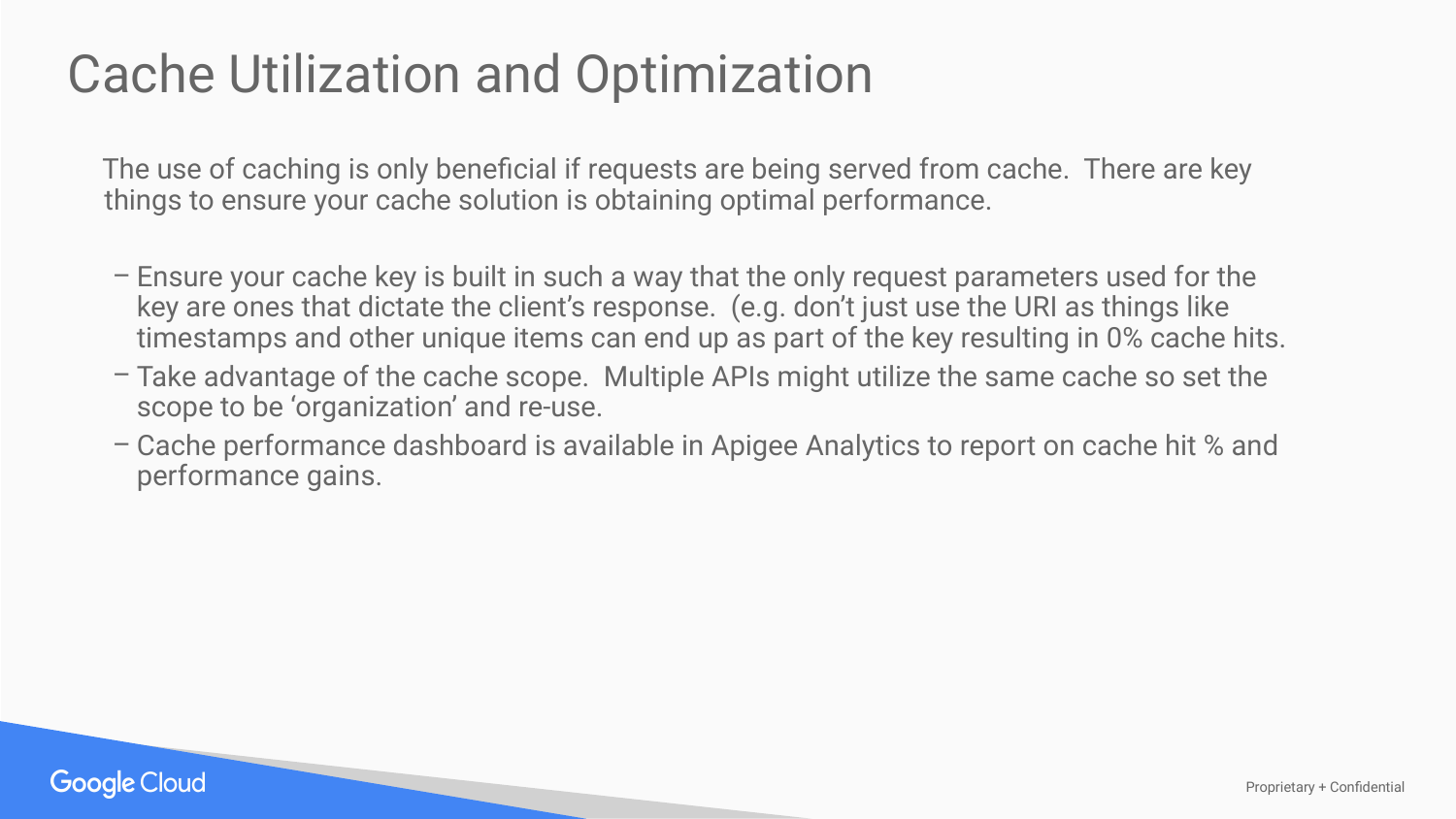

Cache Utilization and Optimization
The use of caching is only beneficial if requests are being served from cache.  There are key things to ensure your cache solution is obtaining optimal performance.

Ensure your cache key is built in such a way that the only request parameters used for the key are ones that dictate the client’s response.  (e.g. don’t just use the URI as things like timestamps and other unique items can end up as part of the key resulting in 0% cache hits.
Take advantage of the cache scope.  Multiple APIs might utilize the same cache so set the scope to be ‘organization’ and re-use.
Cache performance dashboard is available in Apigee Analytics to report on cache hit % and performance gains.